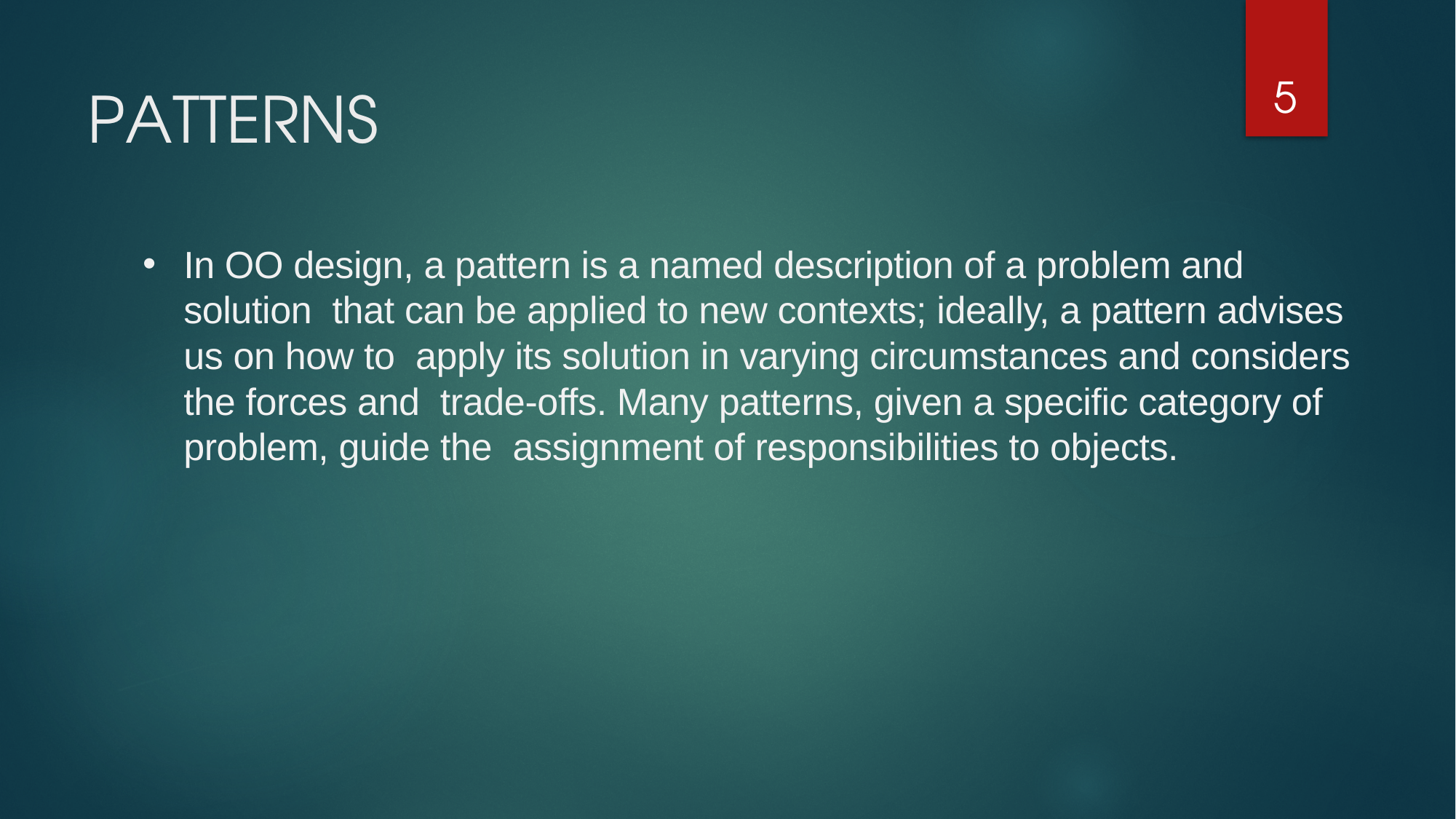

5
# PATTERNS
In OO design, a pattern is a named description of a problem and solution  that can be applied to new contexts; ideally, a pattern advises us on how to  apply its solution in varying circumstances and considers the forces and  trade-offs. Many patterns, given a specific category of problem, guide the  assignment of responsibilities to objects.